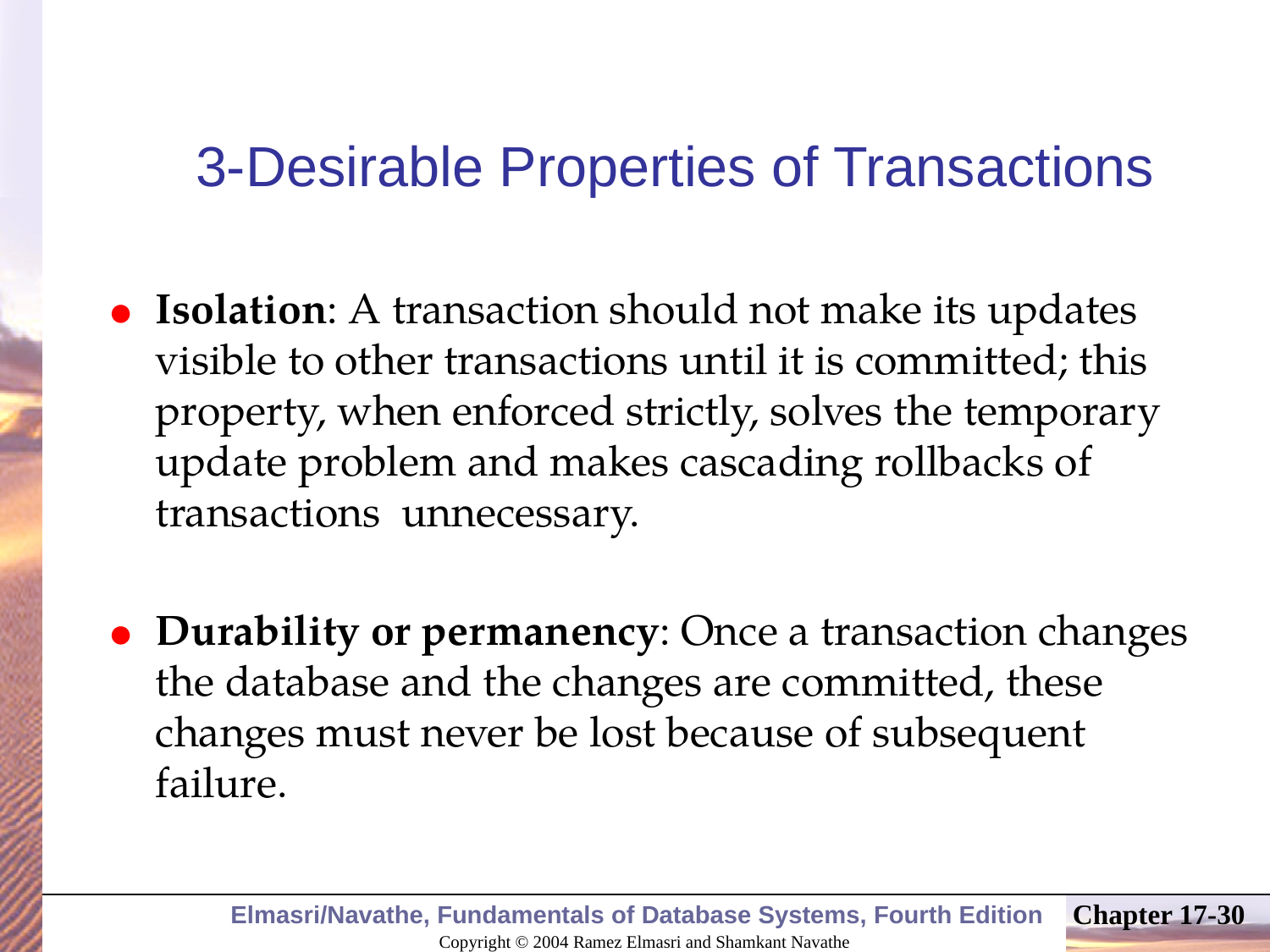

# 3-Desirable Properties of Transactions
Isolation: A transaction should not make its updates visible to other transactions until it is committed; this property, when enforced strictly, solves the temporary update problem and makes cascading rollbacks of transactions  unnecessary.

Durability or permanency: Once a transaction changes the database and the changes are committed, these changes must never be lost because of subsequent failure.
Chapter 17-30